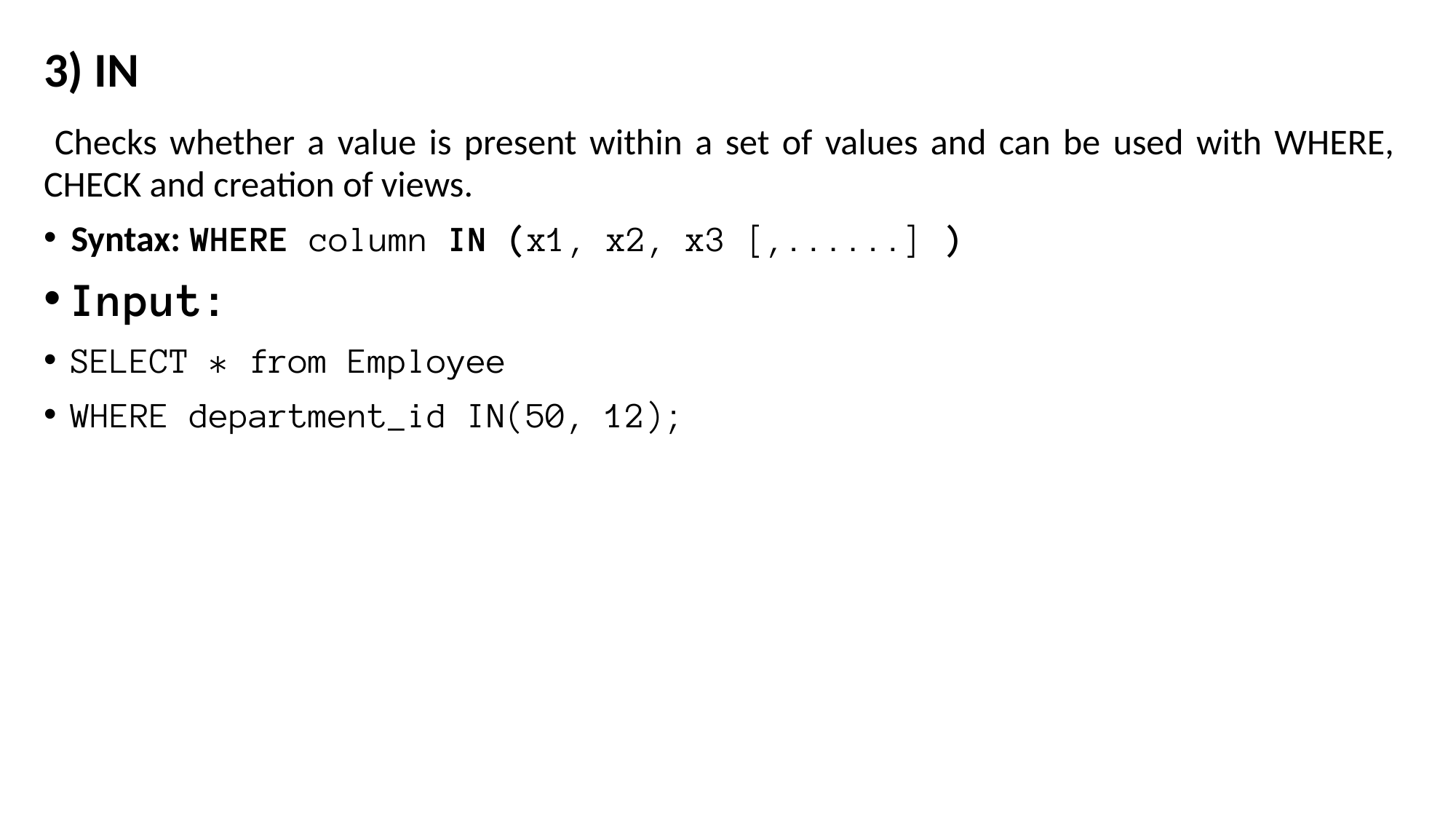

3) IN
 Checks whether a value is present within a set of values and can be used with WHERE, CHECK and creation of views.
Syntax: WHERE column IN (x1, x2, x3 [,......] )
Input:
SELECT * from Employee
WHERE department_id IN(50, 12);